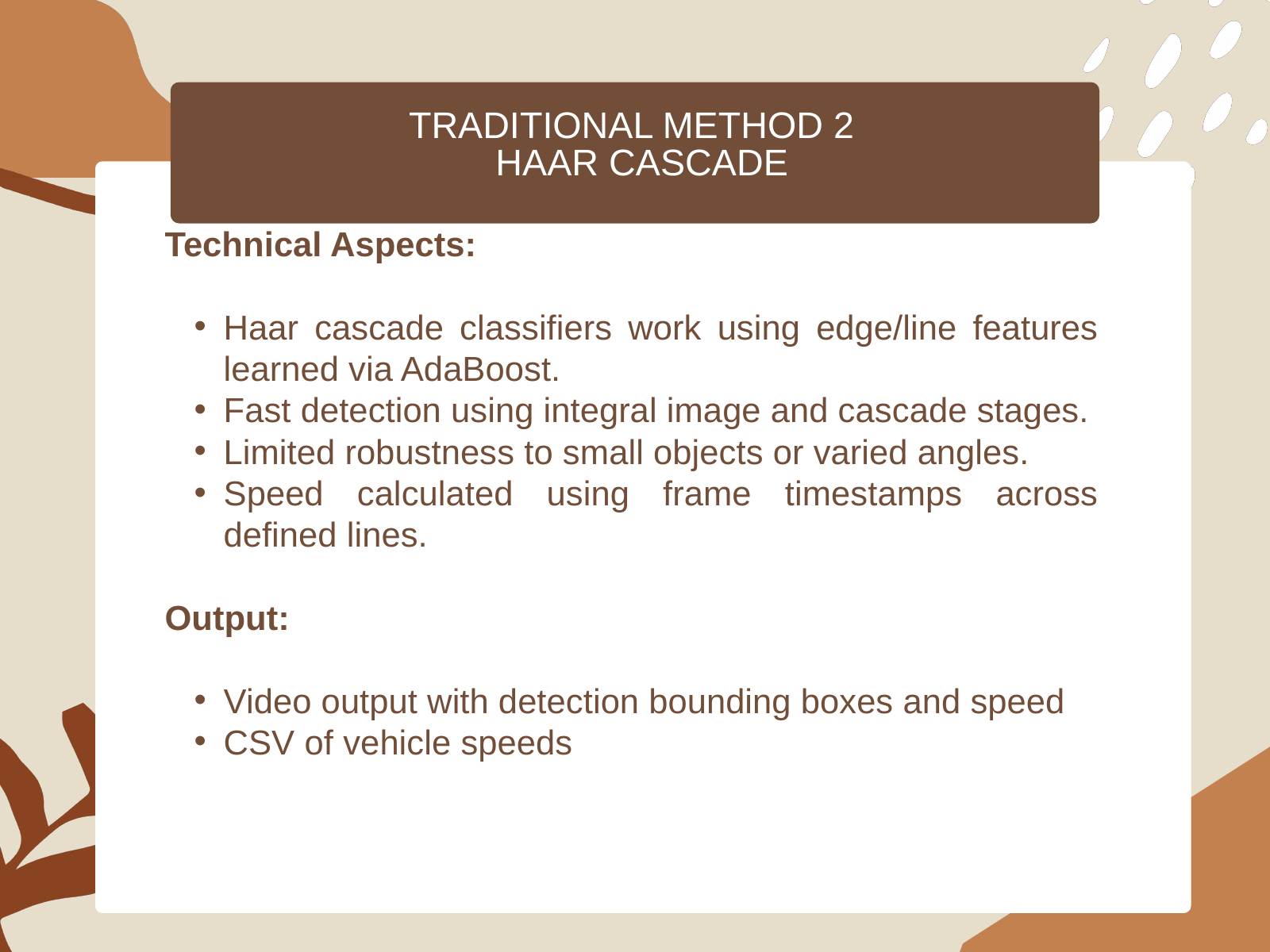

TRADITIONAL METHOD 2
 HAAR CASCADE

Technical Aspects:

Haar cascade classifiers work using edge/line features learned via AdaBoost.
Fast detection using integral image and cascade stages.
Limited robustness to small objects or varied angles.
Speed calculated using frame timestamps across defined lines.

Output:

Video output with detection bounding boxes and speed
CSV of vehicle speeds